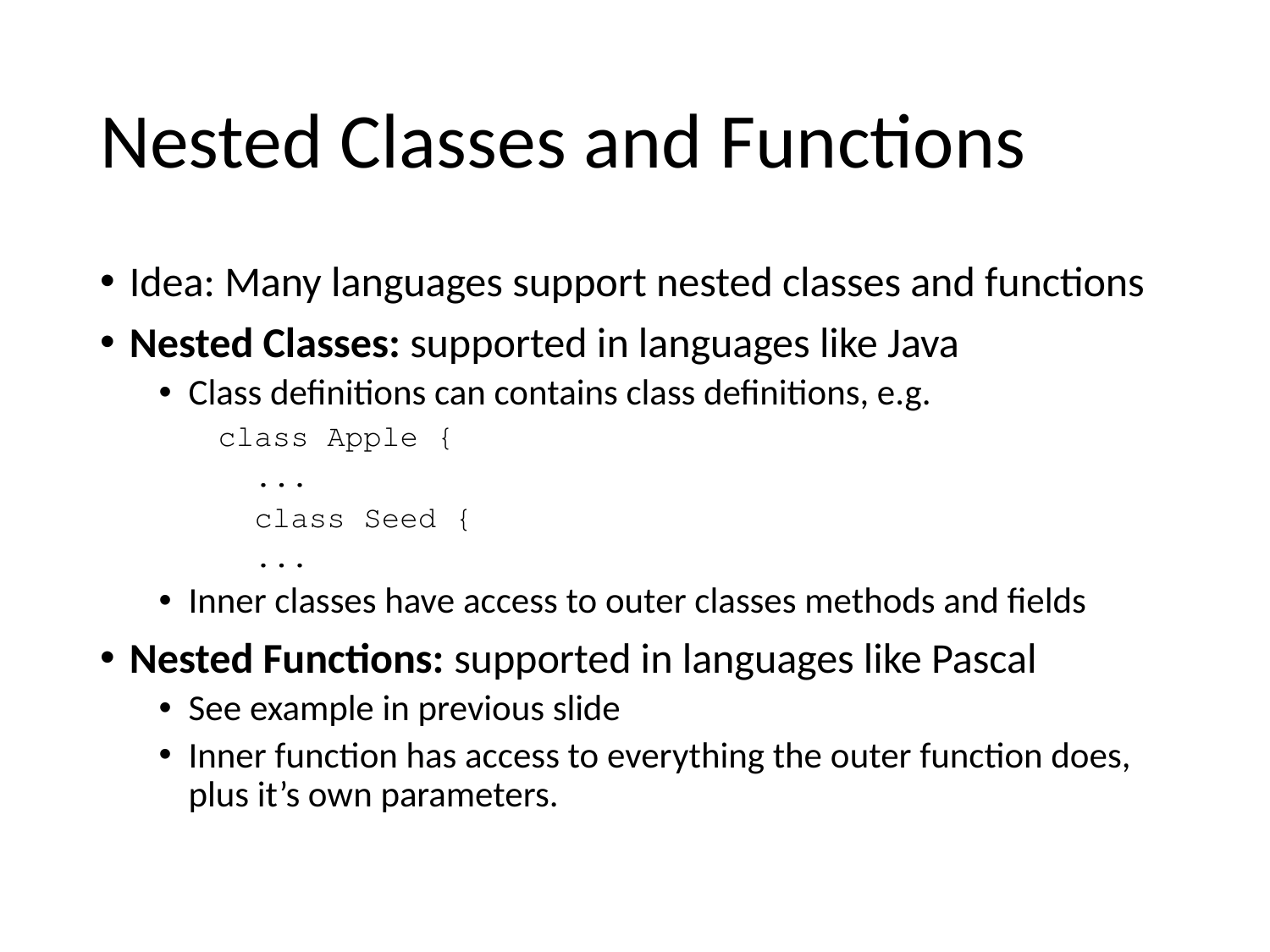

# Nested Classes and Functions
Idea: Many languages support nested classes and functions
Nested Classes: supported in languages like Java
Class definitions can contains class definitions, e.g.
class Apple {
  ...
  class Seed {
  ...
Inner classes have access to outer classes methods and fields
Nested Functions: supported in languages like Pascal
See example in previous slide
Inner function has access to everything the outer function does, plus it’s own parameters.